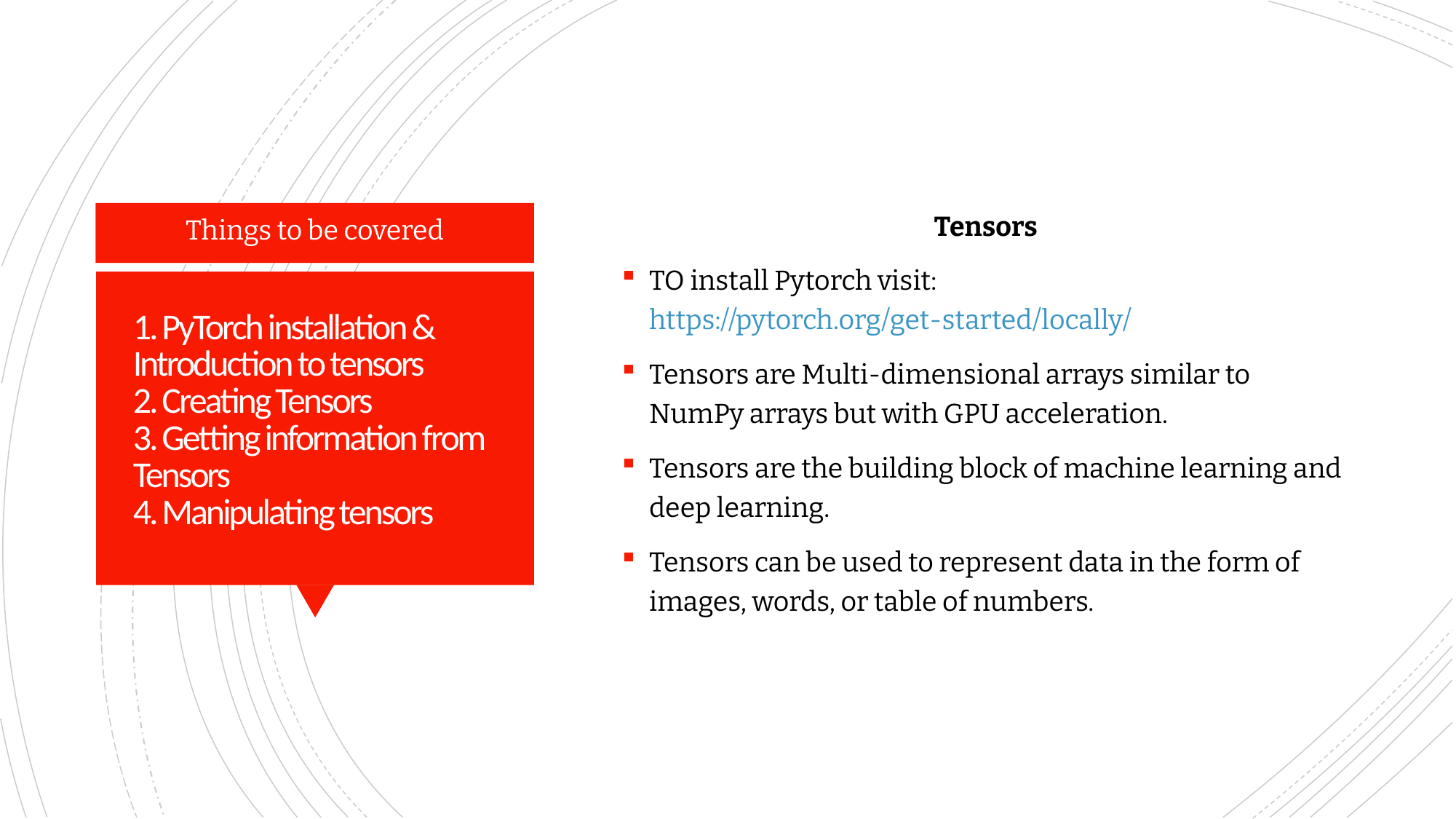

Tensors
TO install Pytorch visit: https://pytorch.org/get-started/locally/
Tensors are Multi-dimensional arrays similar to NumPy arrays but with GPU acceleration.
Tensors are the building block of machine learning and deep learning.
Tensors can be used to represent data in the form of images, words, or table of numbers.
Things to be covered
# 1. PyTorch installation & Introduction to tensors 2. Creating Tensors 3. Getting information from  Tensors 4. Manipulating tensors